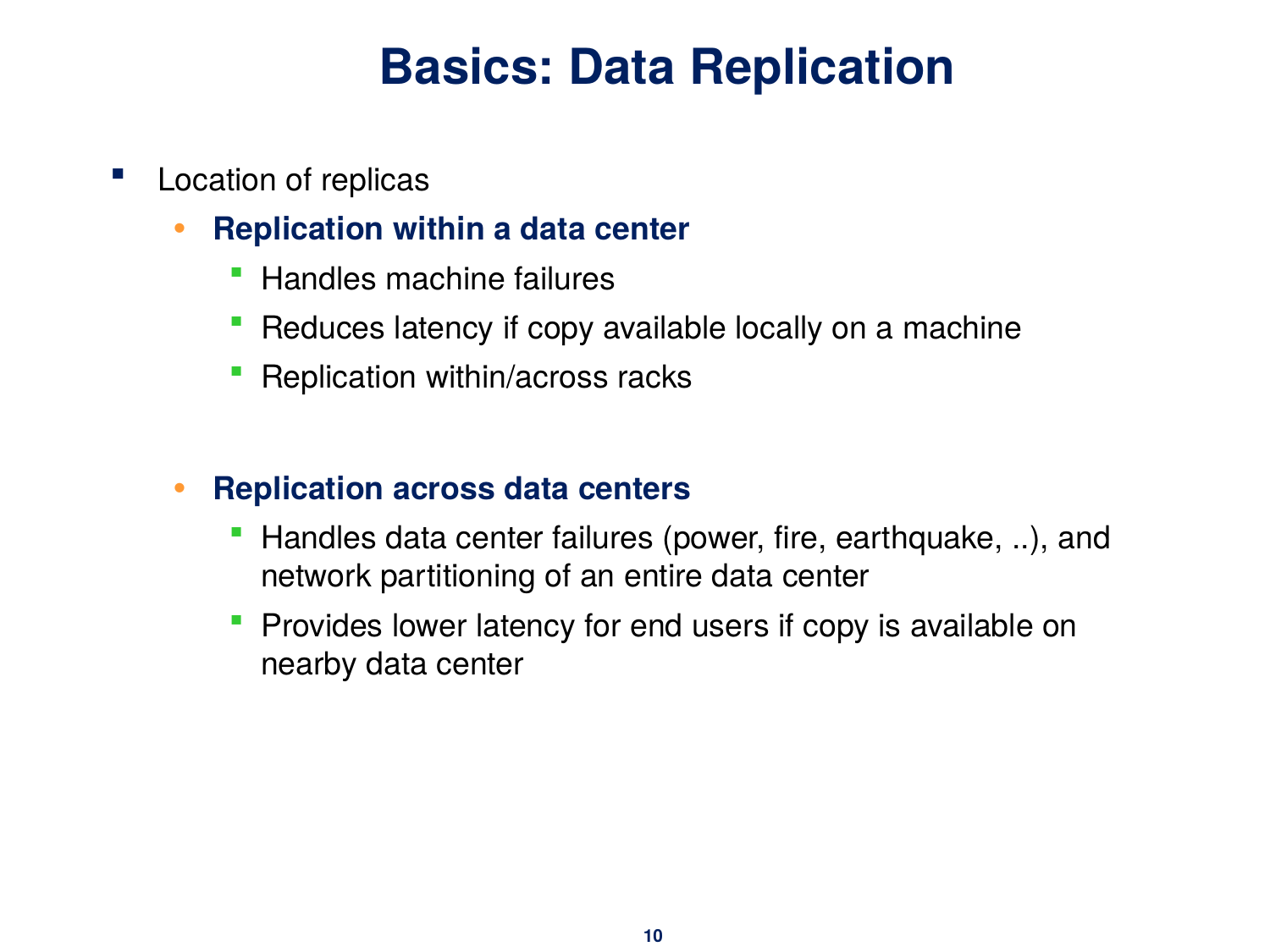

# Basics: Data Replication
Location of replicas
Replication within a data center
Handles machine failures
Reduces latency if copy available locally on a machine
Replication within/across racks

Replication across data centers
Handles data center failures (power, fire, earthquake, ..), and network partitioning of an entire data center
Provides lower latency for end users if copy is available on nearby data center